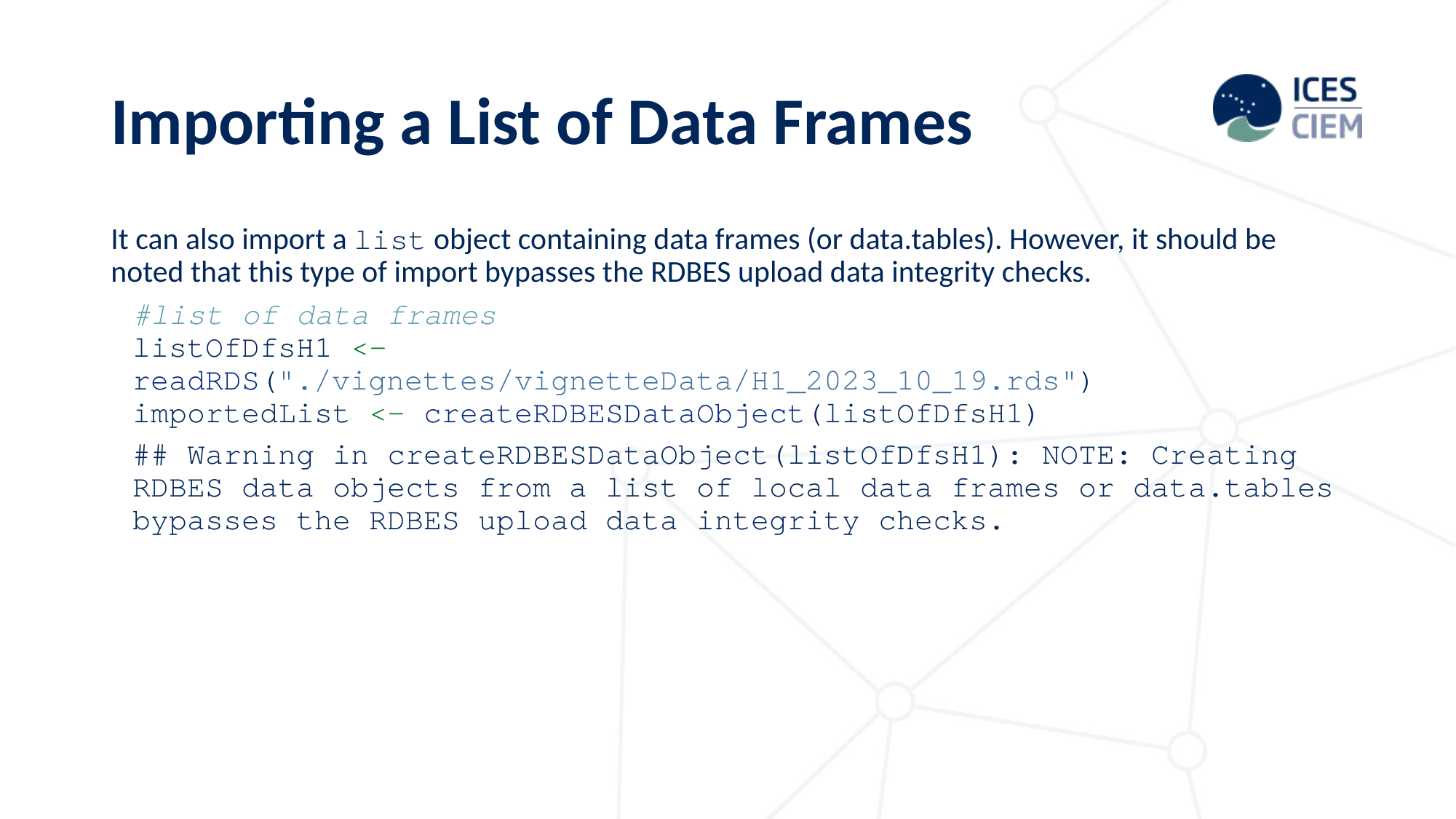

# Importing a List of Data Frames
It can also import a list object containing data frames (or data.tables). However, it should be noted that this type of import bypasses the RDBES upload data integrity checks.
#list of data frames
listOfDfsH1 <- readRDS("./vignettes/vignetteData/H1_2023_10_19.rds")
importedList <- createRDBESDataObject(listOfDfsH1)
## Warning in createRDBESDataObject(listOfDfsH1): NOTE: Creating RDBES data objects from a list of local data frames or data.tables bypasses the RDBES upload data integrity checks.